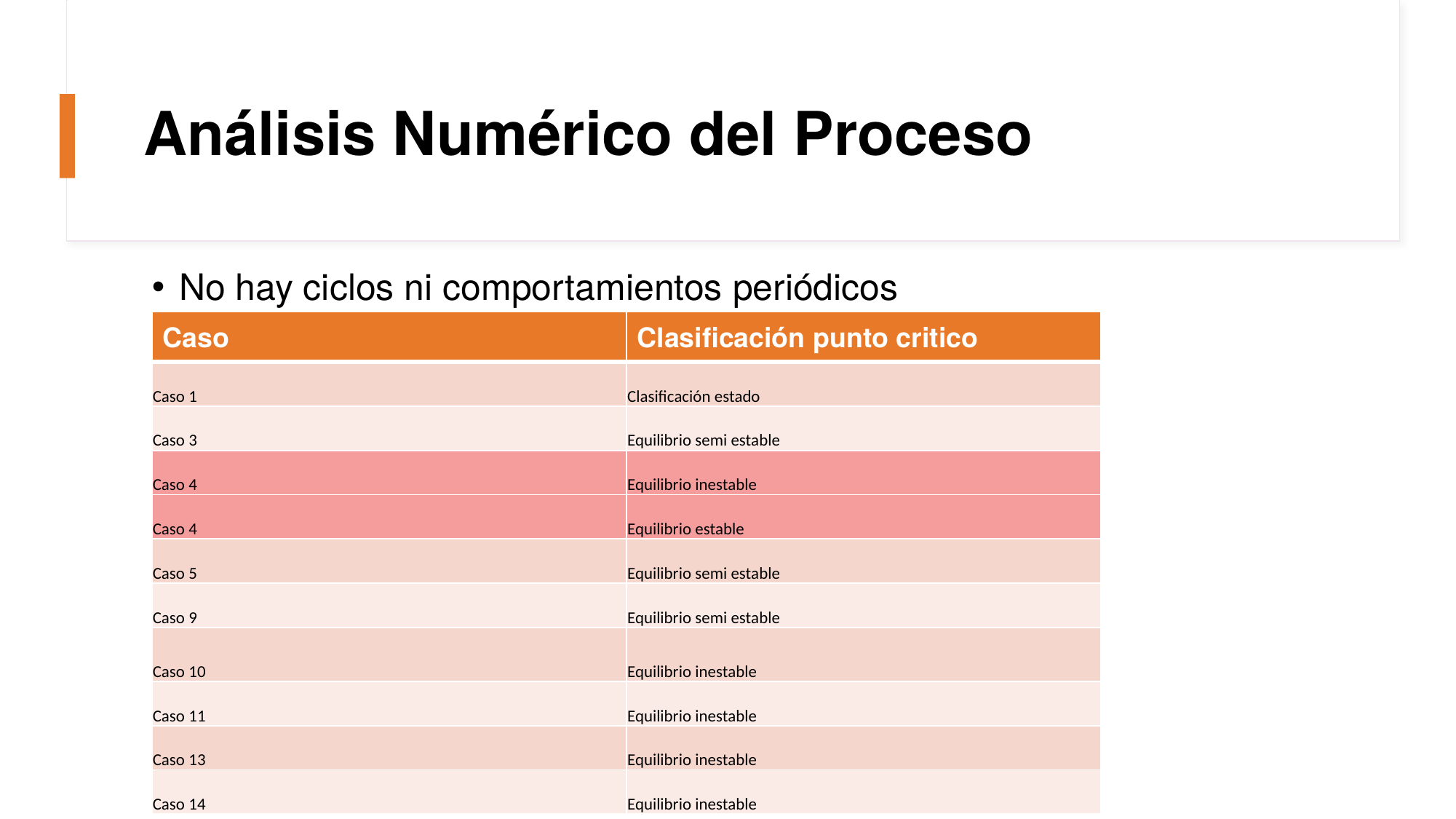

# Análisis Numérico del Proceso
No hay ciclos ni comportamientos periódicos
| Caso | Clasificación punto critico |
| --- | --- |
| Caso 1 | Clasificación estado |
| Caso 3 | Equilibrio semi estable |
| Caso 4 | Equilibrio inestable |
| Caso 4 | Equilibrio estable |
| Caso 5 | Equilibrio semi estable |
| Caso 9 | Equilibrio semi estable |
| Caso 10 | Equilibrio inestable |
| Caso 11 | Equilibrio inestable |
| Caso 13 | Equilibrio inestable |
| Caso 14 | Equilibrio inestable |